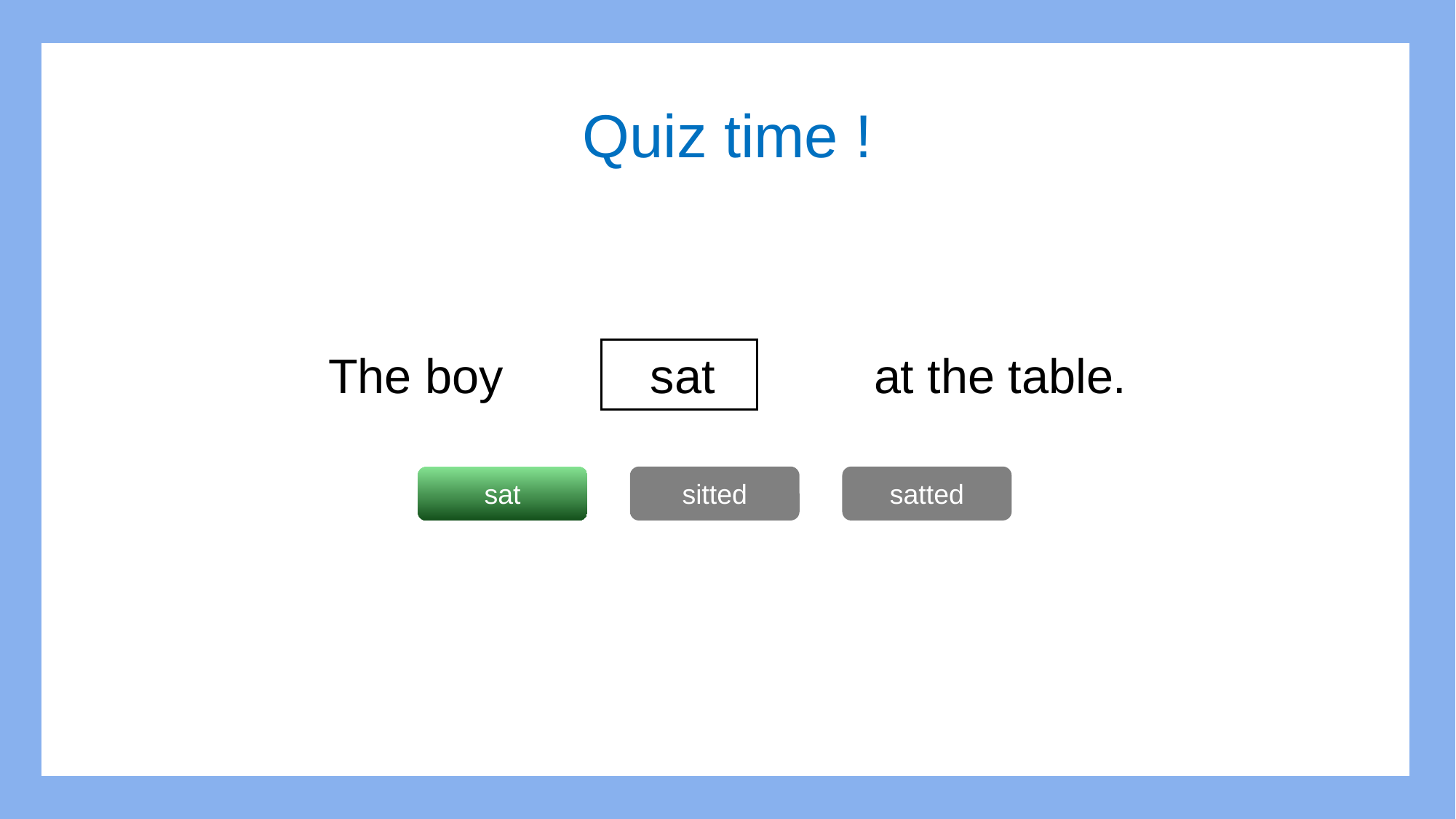

Quiz time !
The boy				at the table.

sat
sat
sitted
satted